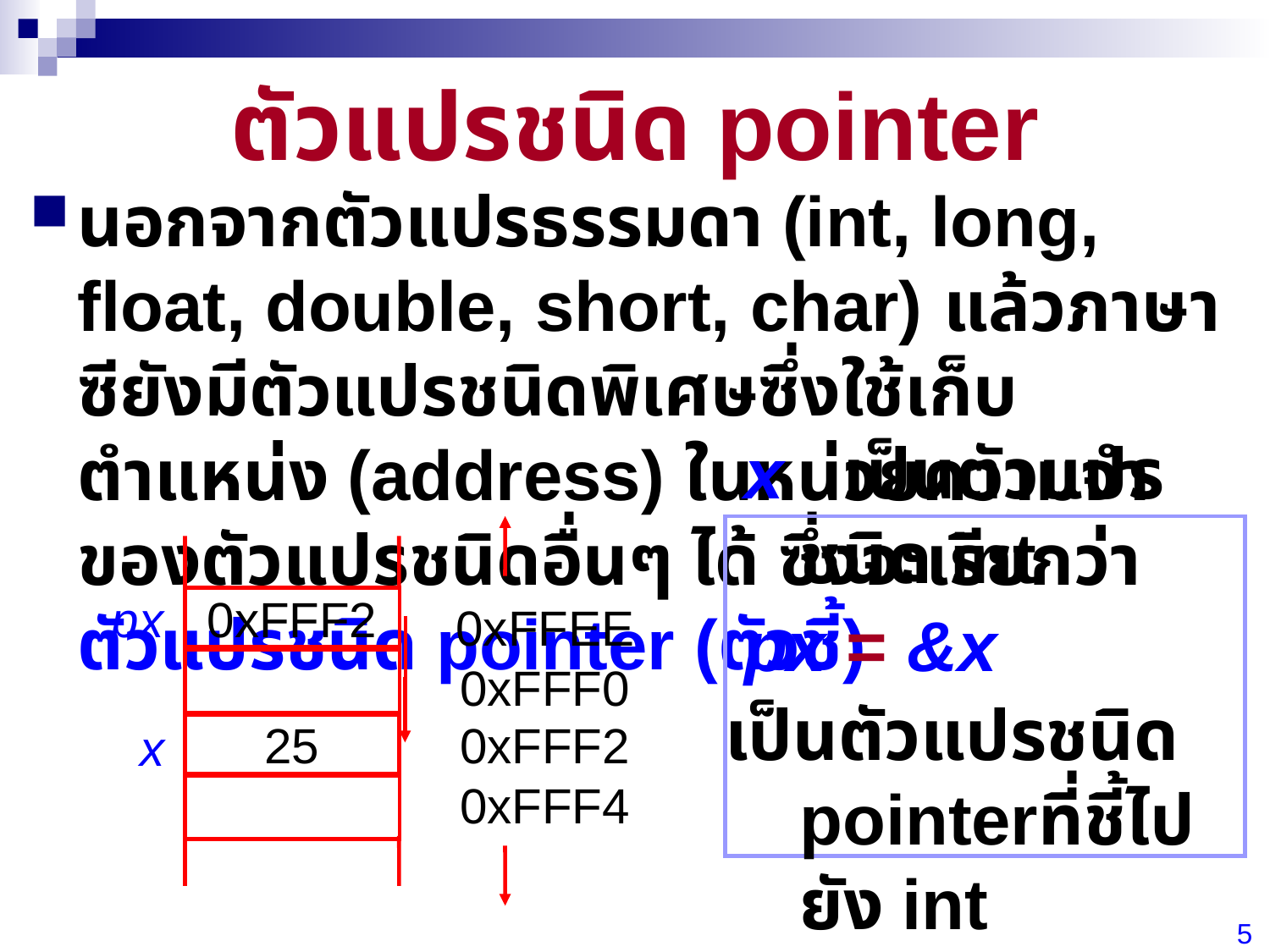

# ตัวแปรชนิด pointer
นอกจากตัวแปรธรรมดา (int, long, float, double, short, char) แล้วภาษาซียังมีตัวแปรชนิดพิเศษซึ่งใช้เก็บตำแหน่ง (address) ในหน่วยความจำของตัวแปรชนิดอื่นๆ ได้ ซึ่งจะเรียกว่า ตัวแปรชนิด pointer (ตัวชี้)

0xFFF2
px
0xFFEE

0xFFF0
25
0xFFF2
x
0xFFF4

 x   เป็นตัวแปรชนิด int
 px = &x
เป็นตัวแปรชนิด pointerที่ชี้ไปยัง int
5